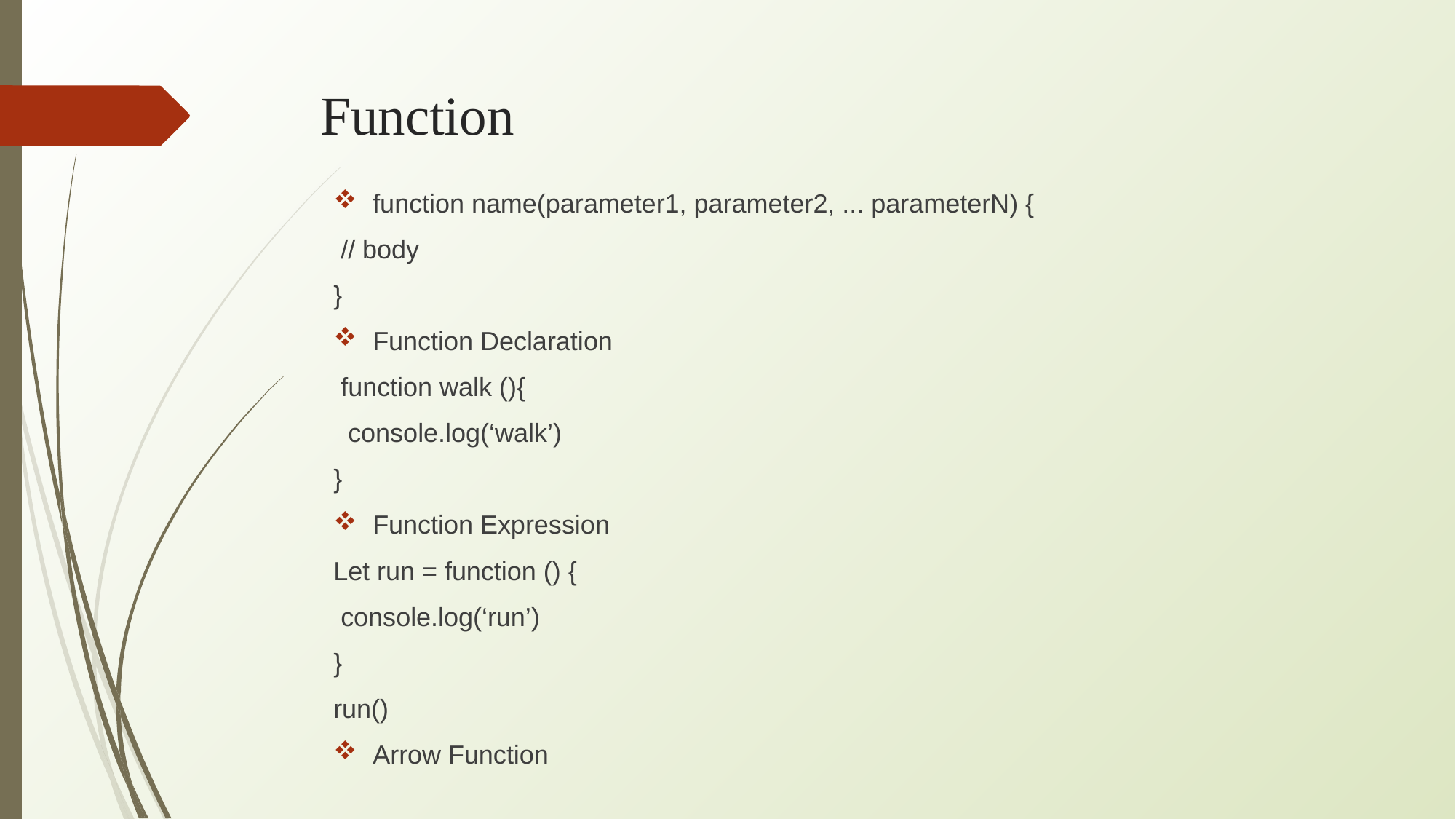

# Function
function name(parameter1, parameter2, ... parameterN) {
 // body
}
Function Declaration
 function walk (){
  console.log(‘walk’)
}
Function Expression
Let run = function () {
 console.log(‘run’)
}
run()
Arrow Function